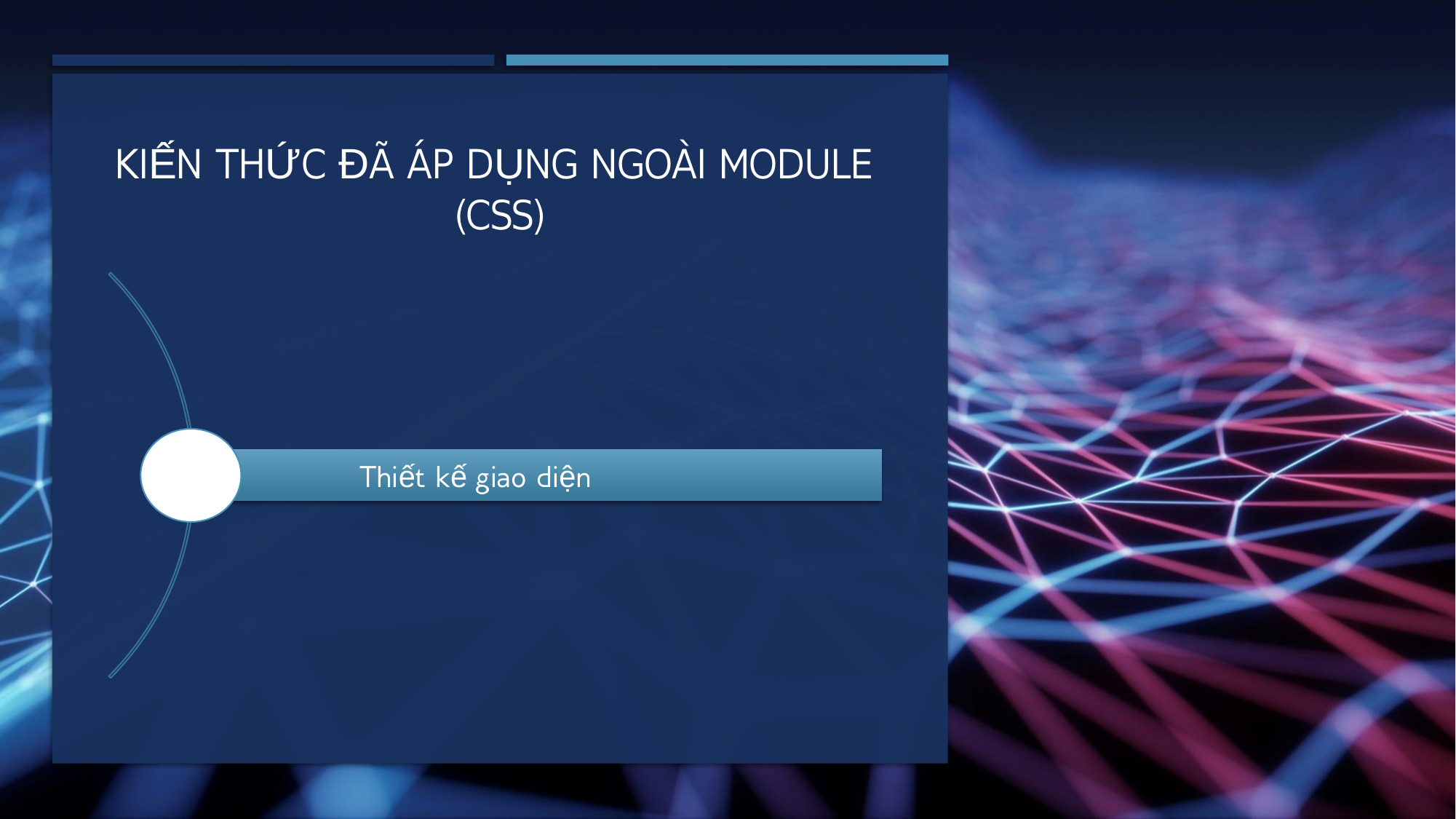

# Kiến thức Đã áp dụng ngoài module (CSS)
Thiết kế giao diện